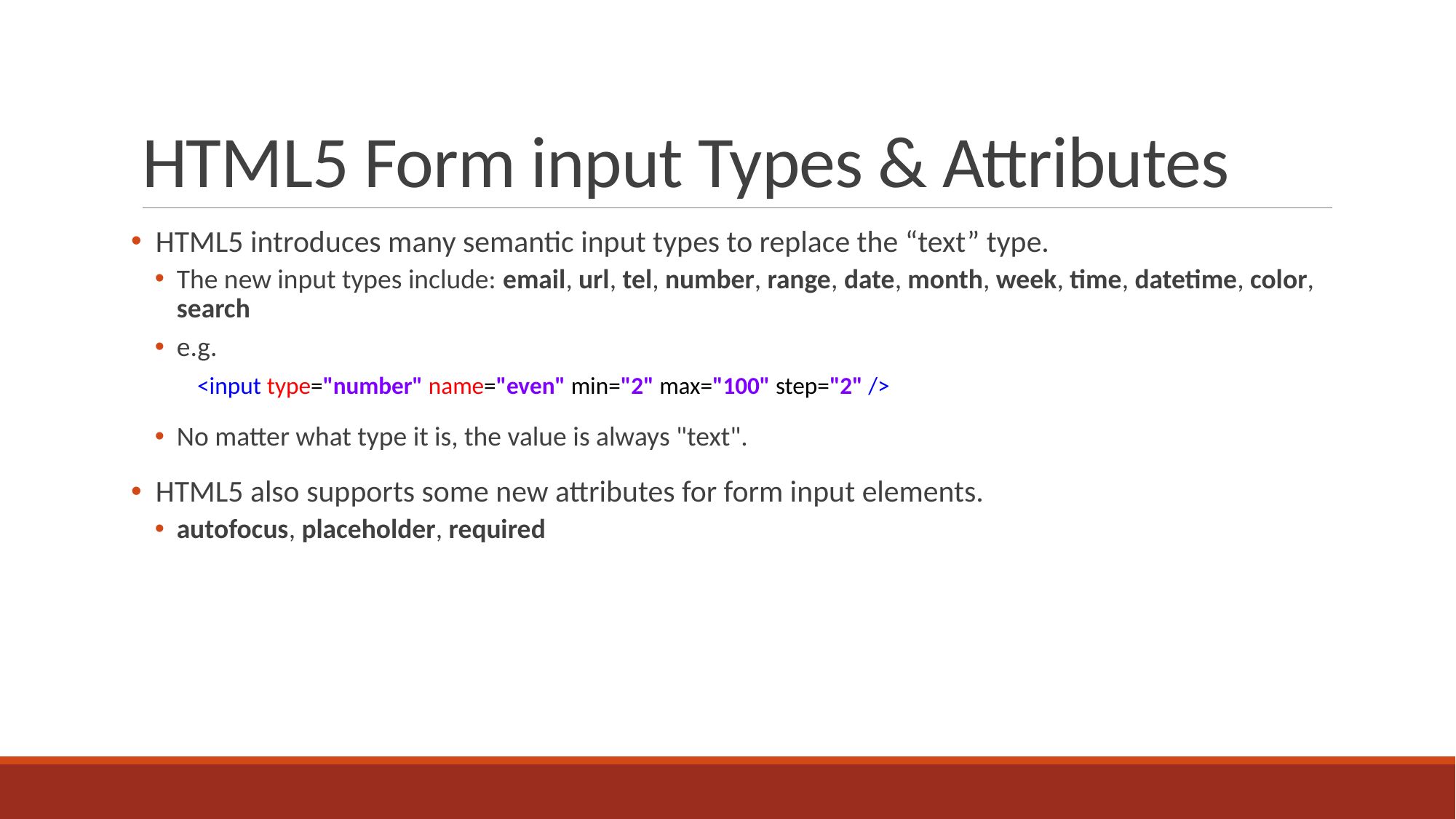

# HTML5 Form input Types & Attributes
  HTML5 introduces many semantic input types to replace the “text” type.
The new input types include: email, url, tel, number, range, date, month, week, time, datetime, color, search
e.g.

No matter what type it is, the value is always "text".
  HTML5 also supports some new attributes for form input elements.
autofocus, placeholder, required
<input type="number" name="even" min="2" max="100" step="2" />